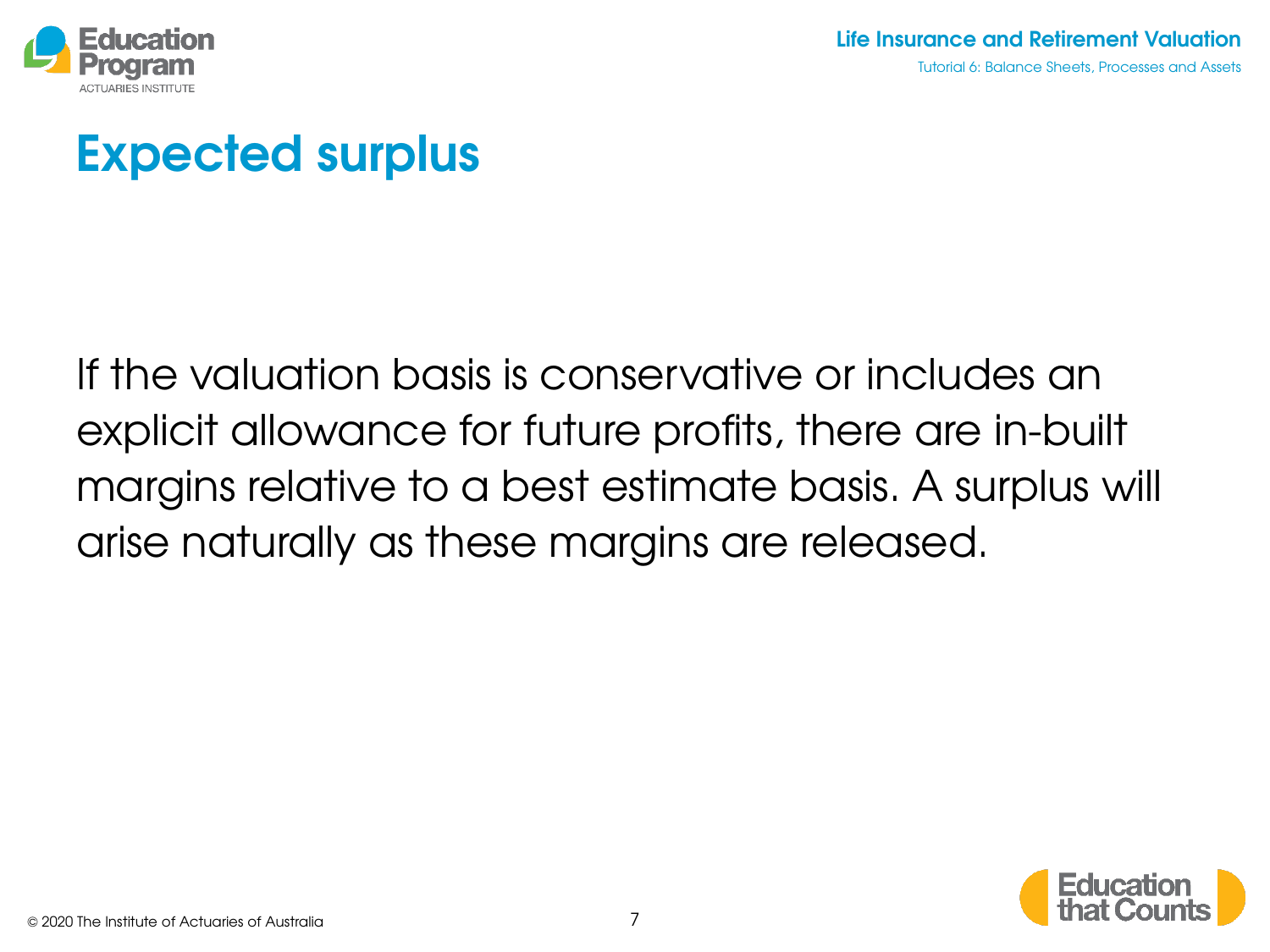

# Expected surplus

If the valuation basis is conservative or includes an explicit allowance for future profits, there are in-built margins relative to a best estimate basis. A surplus will arise naturally as these margins are released.